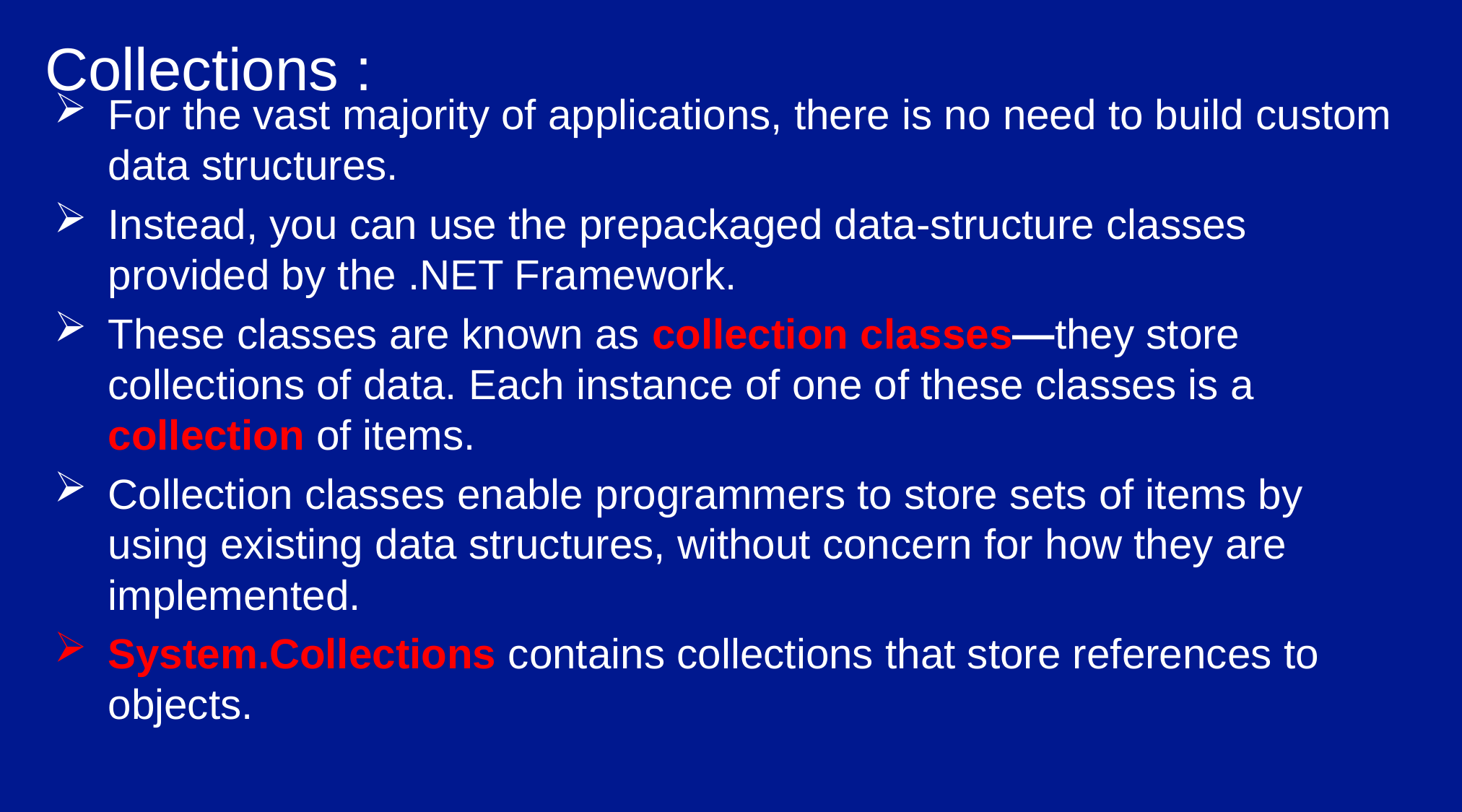

# Collections :
For the vast majority of applications, there is no need to build custom data structures.
Instead, you can use the prepackaged data-structure classes provided by the .NET Framework.
These classes are known as collection classes—they store collections of data. Each instance of one of these classes is a collection of items.
Collection classes enable programmers to store sets of items by using existing data structures, without concern for how they are implemented.
System.Collections contains collections that store references to objects.